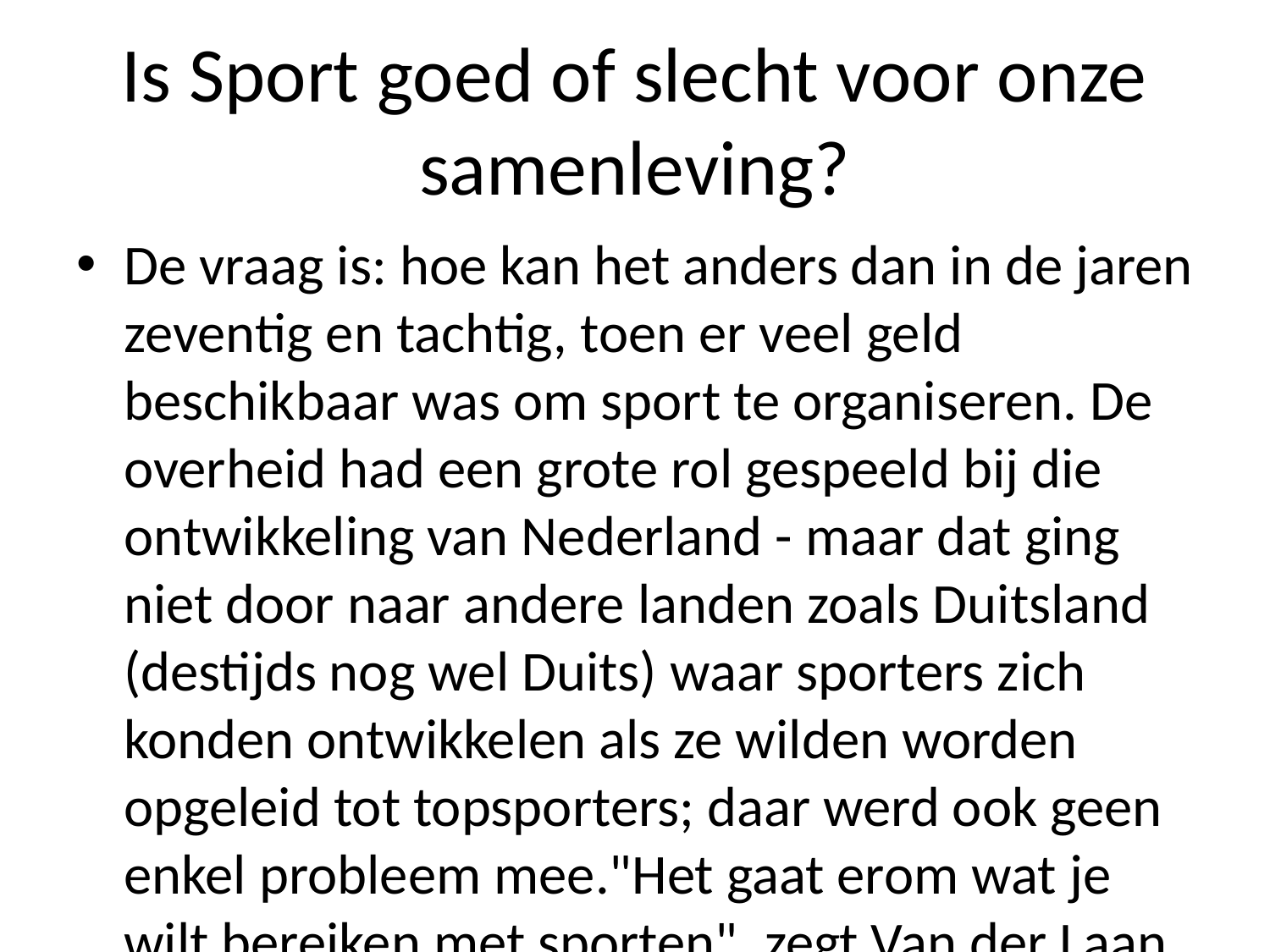

# Is Sport goed of slecht voor onze samenleving?
De vraag is: hoe kan het anders dan in de jaren zeventig en tachtig, toen er veel geld beschikbaar was om sport te organiseren. De overheid had een grote rol gespeeld bij die ontwikkeling van Nederland - maar dat ging niet door naar andere landen zoals Duitsland (destijds nog wel Duits) waar sporters zich konden ontwikkelen als ze wilden worden opgeleid tot topsporters; daar werd ook geen enkel probleem mee."Het gaat erom wat je wilt bereiken met sporten", zegt Van der Laan aan NUsport over zijn onderzoek "In mijn boek 'Sport' vertelt hij daarover waarom we zo weinig aandacht besteden op individuele prestaties". Hij vindt dit belangrijk omdat mensen denken vaak na hun carrière al snel vooruitlopen zonder echt iets meer terugwinnen uit deze periode.''Wat betreft bijvoorbeeld voetbal-en atletiekwedstrijden wordt nu eenmaal minder populair geworden doordat clubs steeds vaker meedoen tegen elkaar.'Als ik terugkijk zie hoeveel wedstrijden werden gewonnen tijdens ons WK's', vervolgt voorzitter Jan Mulder ,dan heb jij nooit zoveel